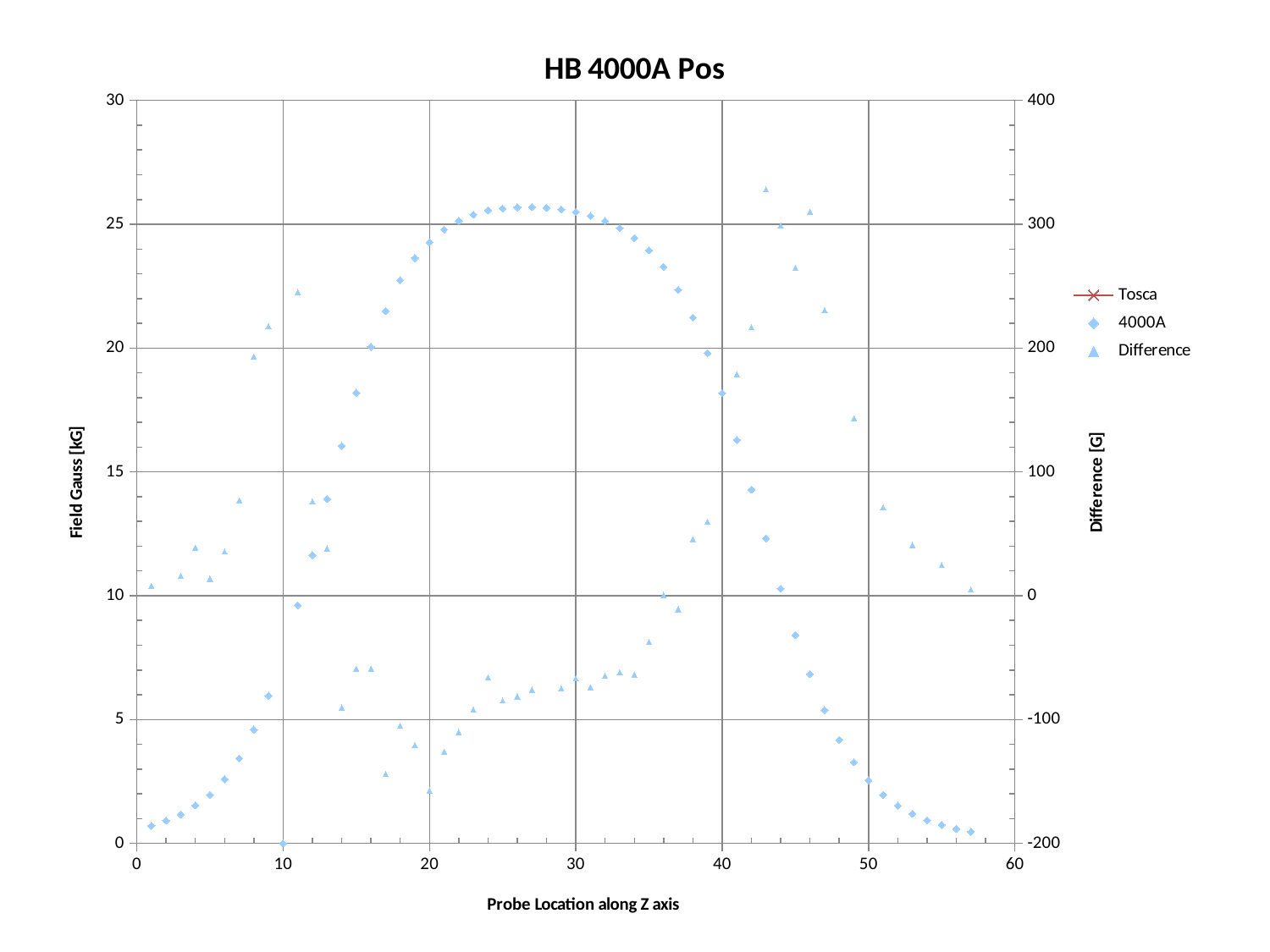

### Chart: HB 4000A Pos

| Category |  | 4000A |  |
|---|---|---|---|